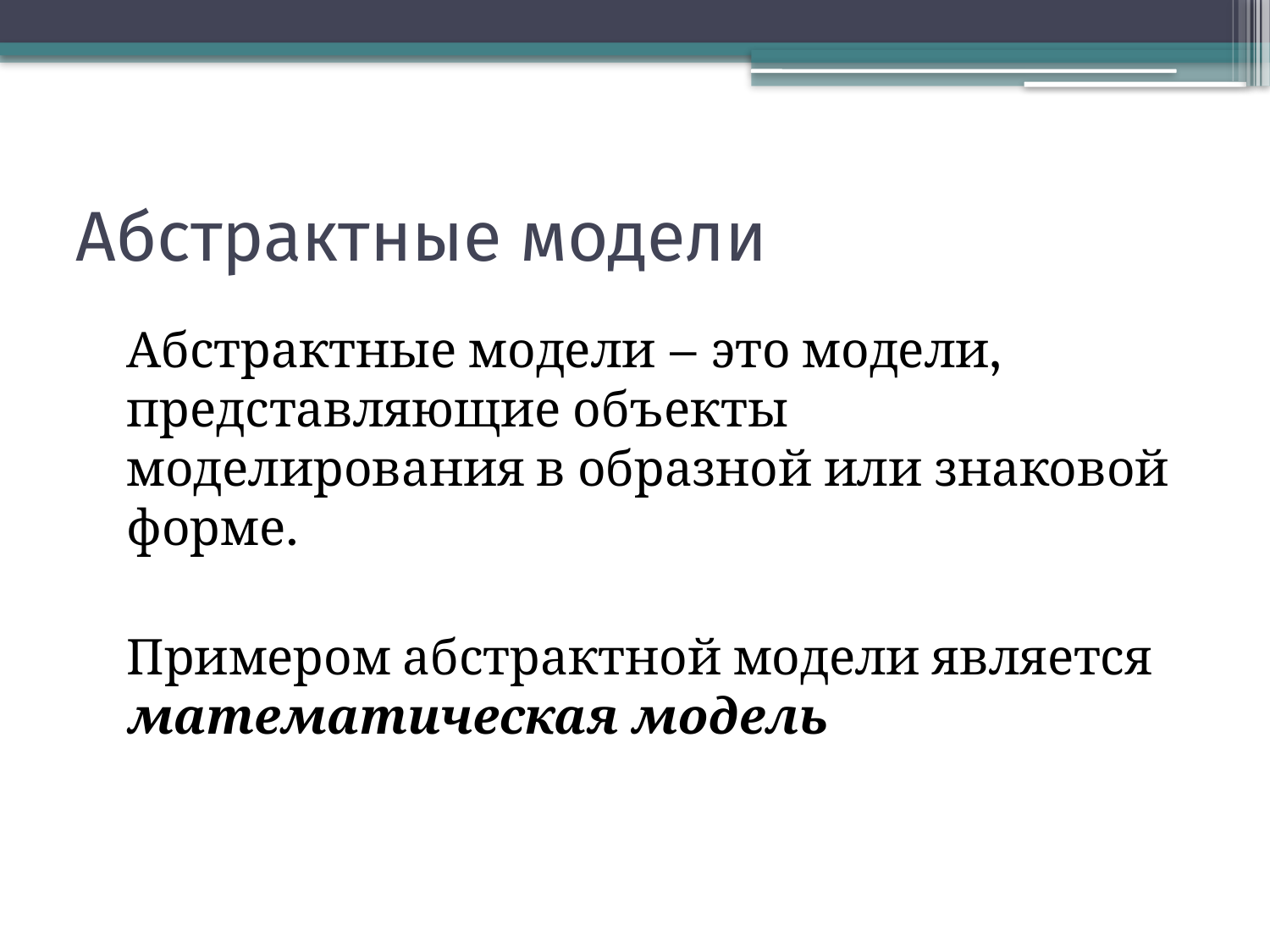

# Абстрактные модели
   Абстрактные модели – это модели, представляющие объекты моделирования в образной или знаковой форме.

   Примером абстрактной модели является математическая модель